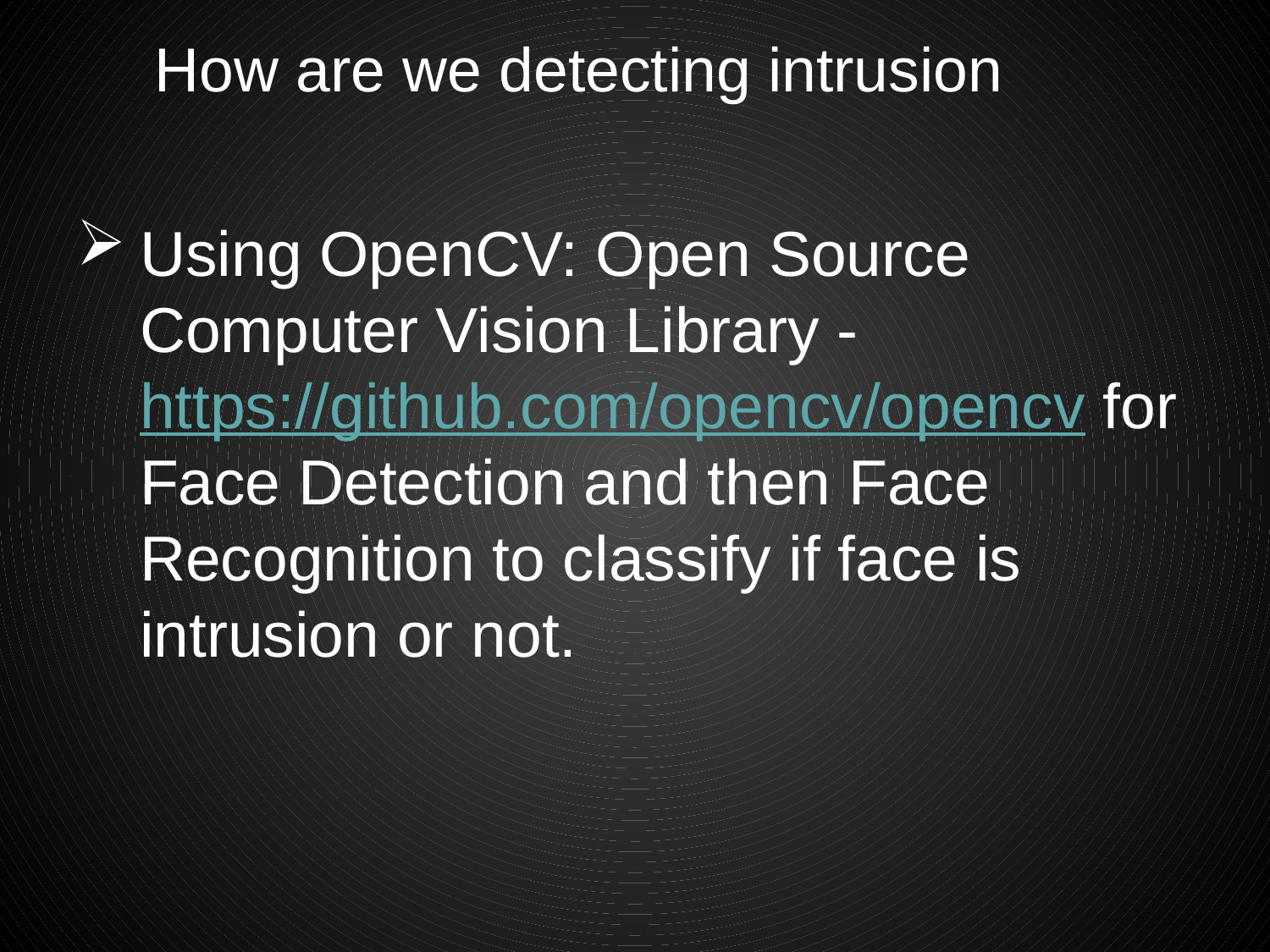

How are we detecting intrusion

Using OpenCV: Open Source Computer Vision Library - https://github.com/opencv/opencv for Face Detection and then Face Recognition to classify if face is intrusion or not.